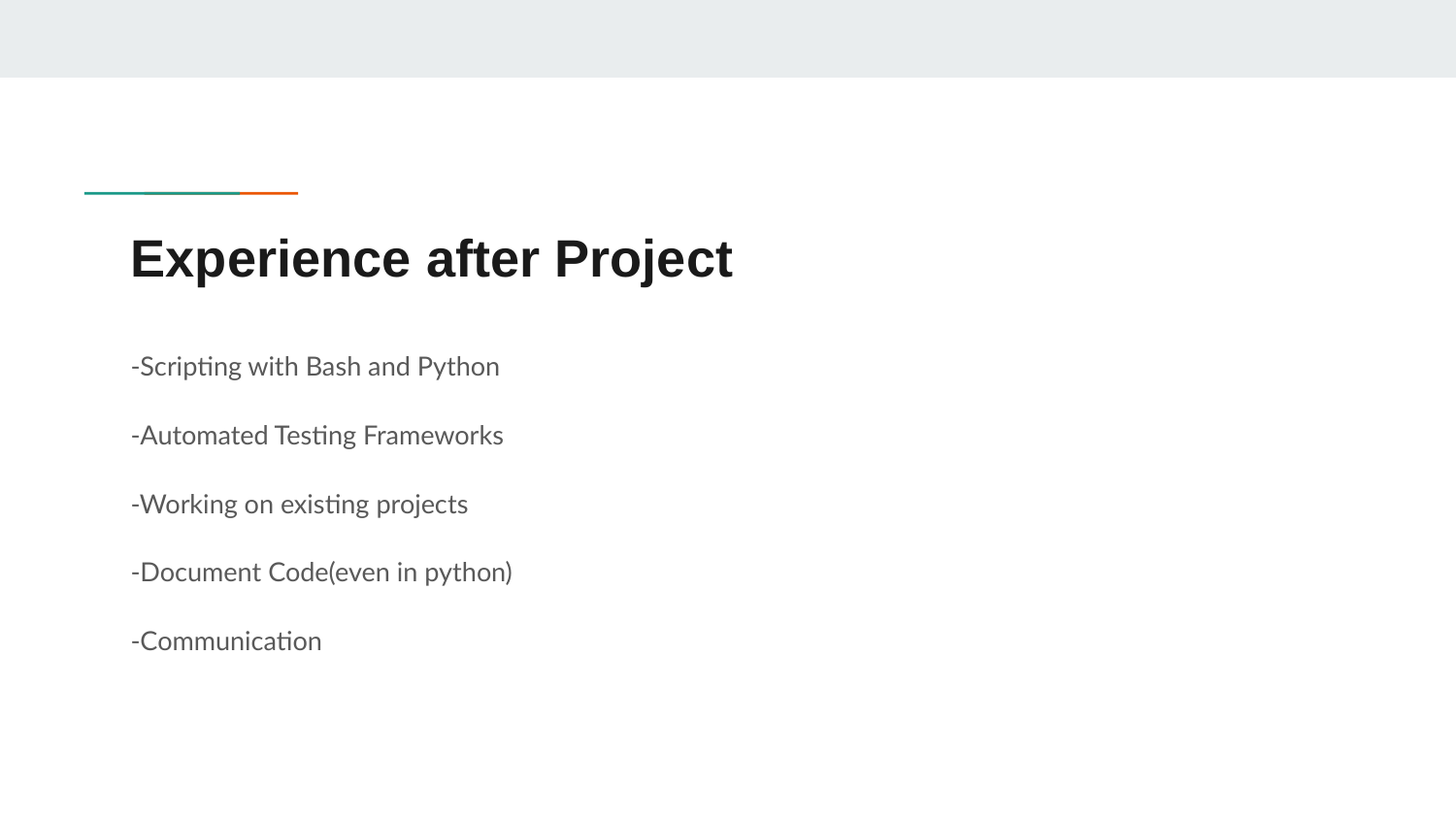

# Experience after Project
-Scripting with Bash and Python
-Automated Testing Frameworks
-Working on existing projects
-Document Code(even in python)
-Communication